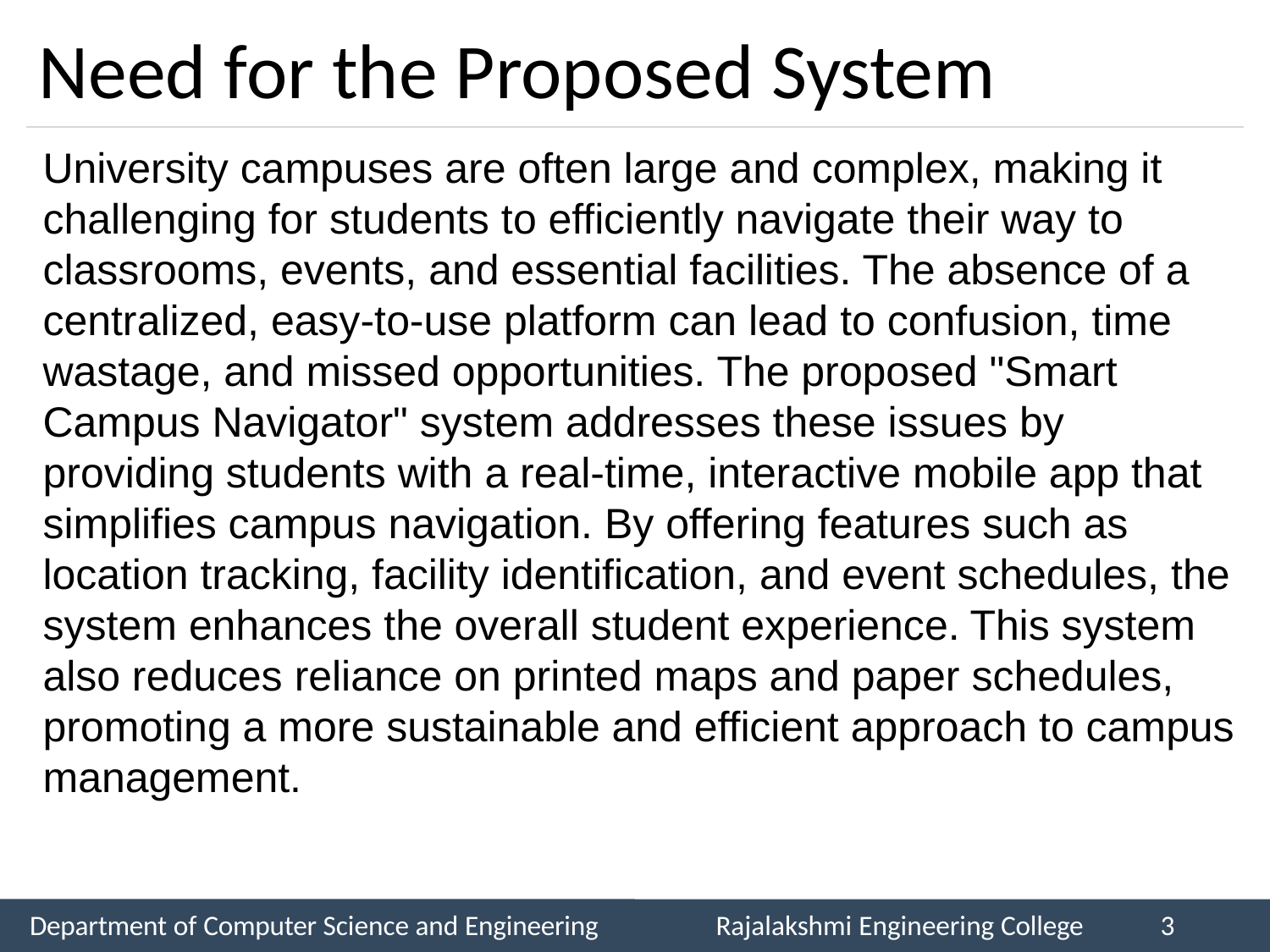

# Need for the Proposed System
University campuses are often large and complex, making it challenging for students to efficiently navigate their way to classrooms, events, and essential facilities. The absence of a centralized, easy-to-use platform can lead to confusion, time wastage, and missed opportunities. The proposed "Smart Campus Navigator" system addresses these issues by providing students with a real-time, interactive mobile app that simplifies campus navigation. By offering features such as location tracking, facility identification, and event schedules, the system enhances the overall student experience. This system also reduces reliance on printed maps and paper schedules, promoting a more sustainable and efficient approach to campus management.

Department of Computer Science and Engineering
Rajalakshmi Engineering College
3